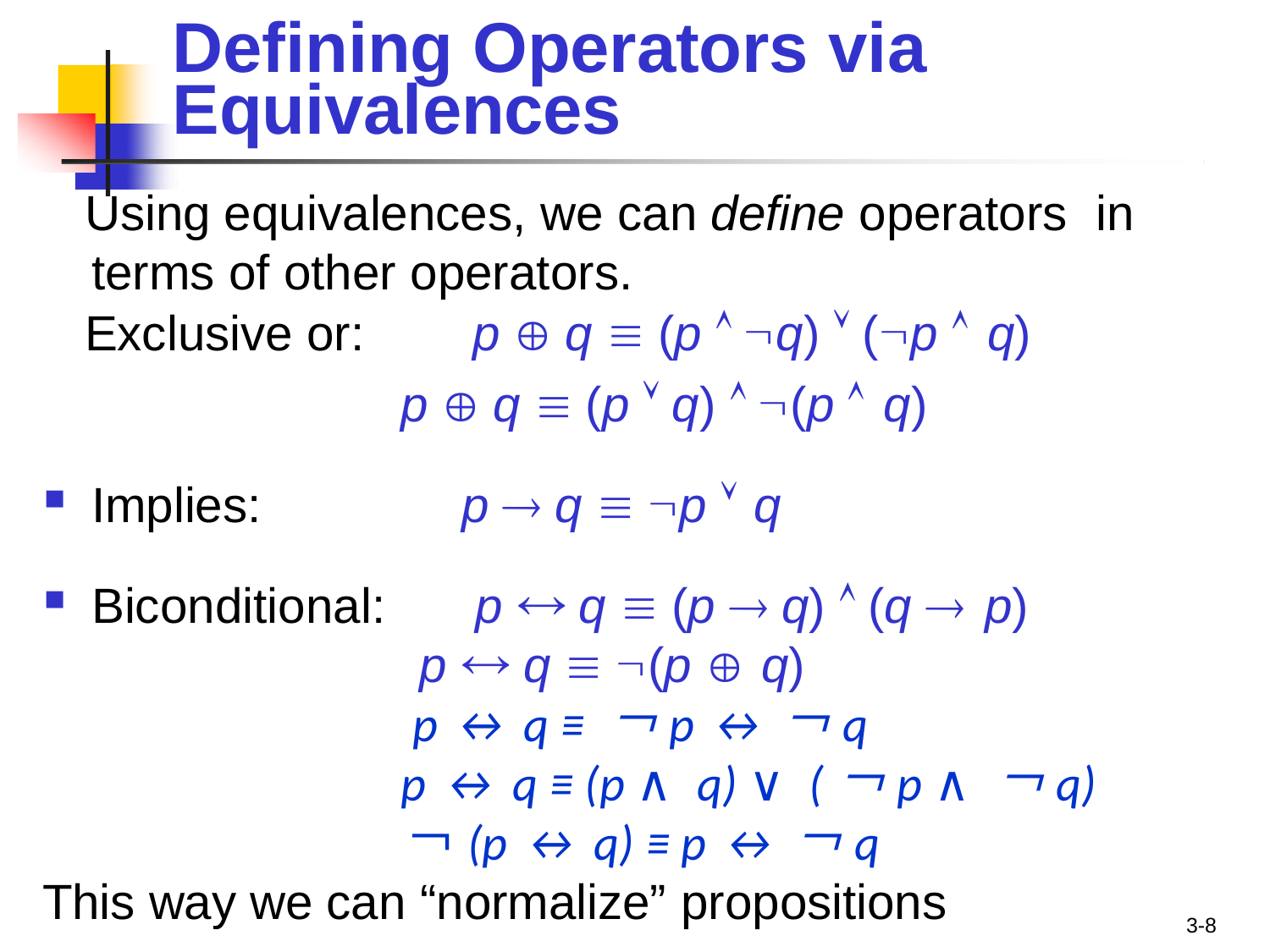

# Defining Operators via

Equivalences
Using equivalences, we can define operators  in terms of other operators.
Exclusive or:	p ⊕ q ≡ (p ∧ ¬q) ∨ (¬p ∧ q)
p ⊕ q ≡ (p ∨ q) ∧ ¬(p ∧ q)
Implies:	p → q ≡ ¬p ∨ q
Biconditional:	 p ↔ q ≡ (p → q) ∧ (q → p)
p ↔ q ≡ ¬(p ⊕ q)
                                 p ↔ q ≡ ￢p ↔￢q
                                p ↔ q ≡ (p ∧ q) ∨ (￢p ∧￢q)
                                ￢(p ↔ q) ≡ p ↔￢q
This way we can “normalize” propositions
3-8